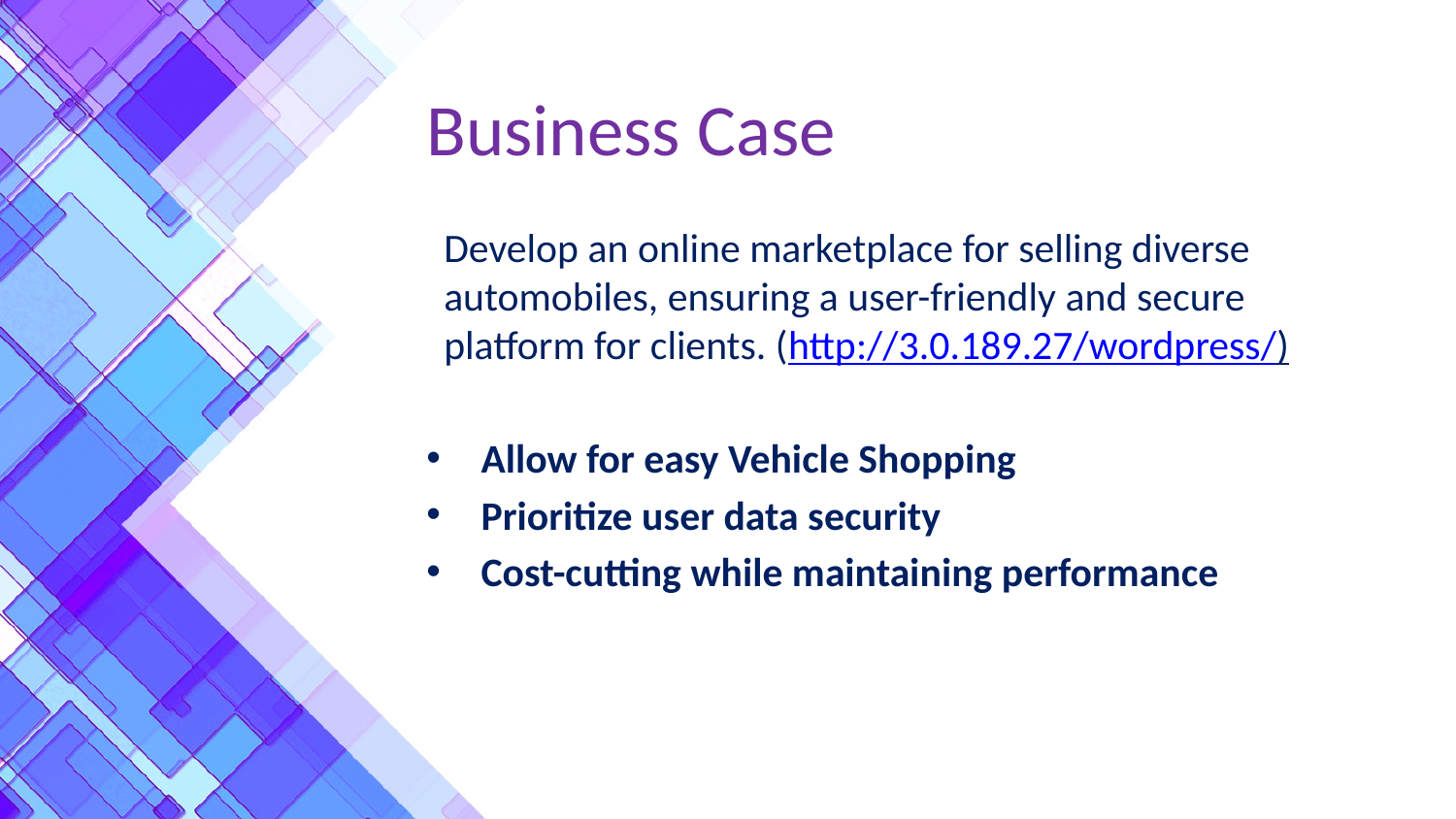

# Business Case
Develop an online marketplace for selling diverse automobiles, ensuring a user-friendly and secure platform for clients. (http://3.0.189.27/wordpress/)

Allow for easy Vehicle Shopping
Prioritize user data security
Cost-cutting while maintaining performance